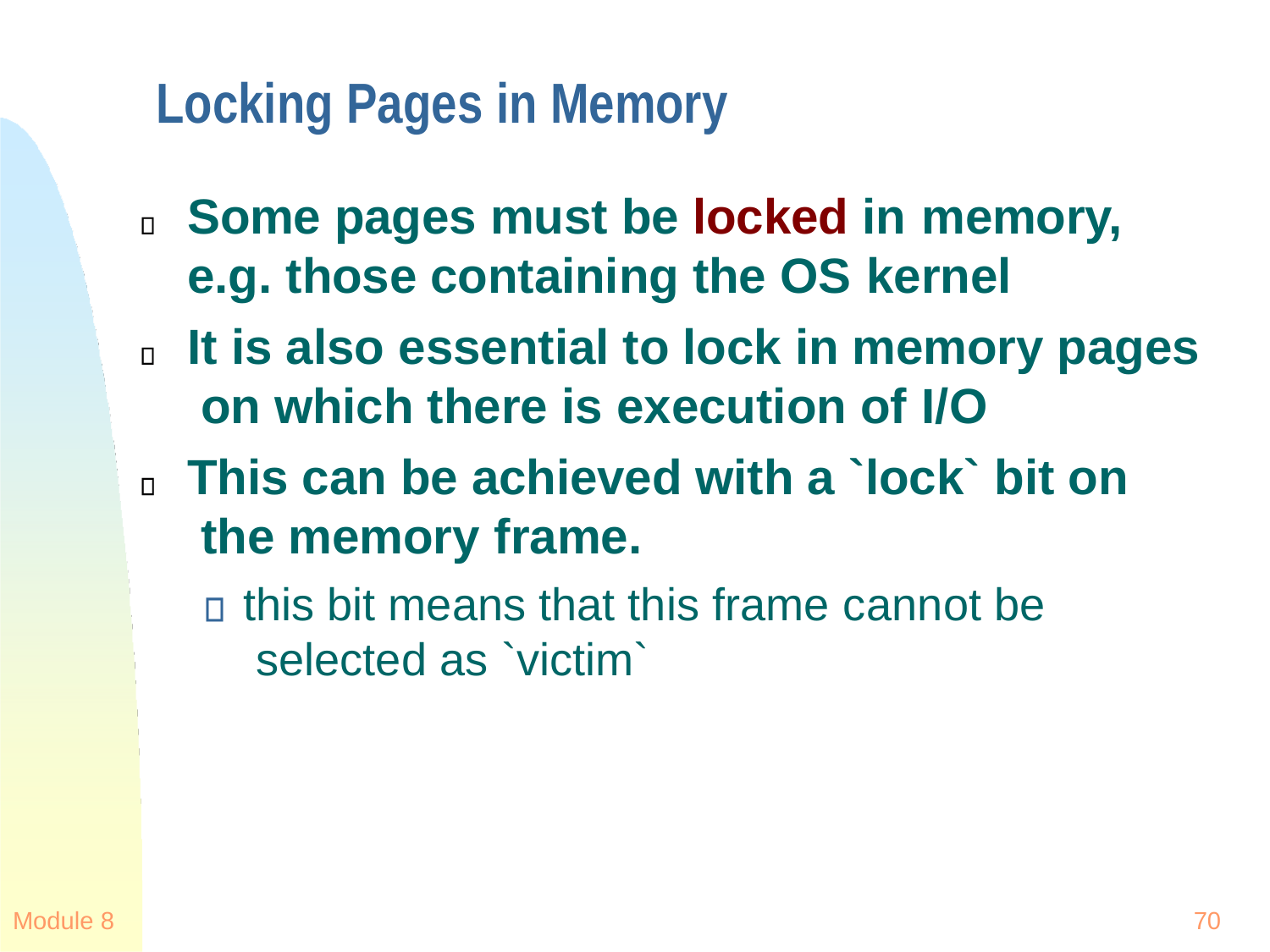

# Locking Pages in Memory
Some pages must be locked in memory,
e.g. those containing the OS kernel
It is also essential to lock in memory pages  on which there is execution of I/O
This can be achieved with a `lock` bit on  the memory frame.
this bit means that this frame cannot be  selected as `victim`

Module 8
70